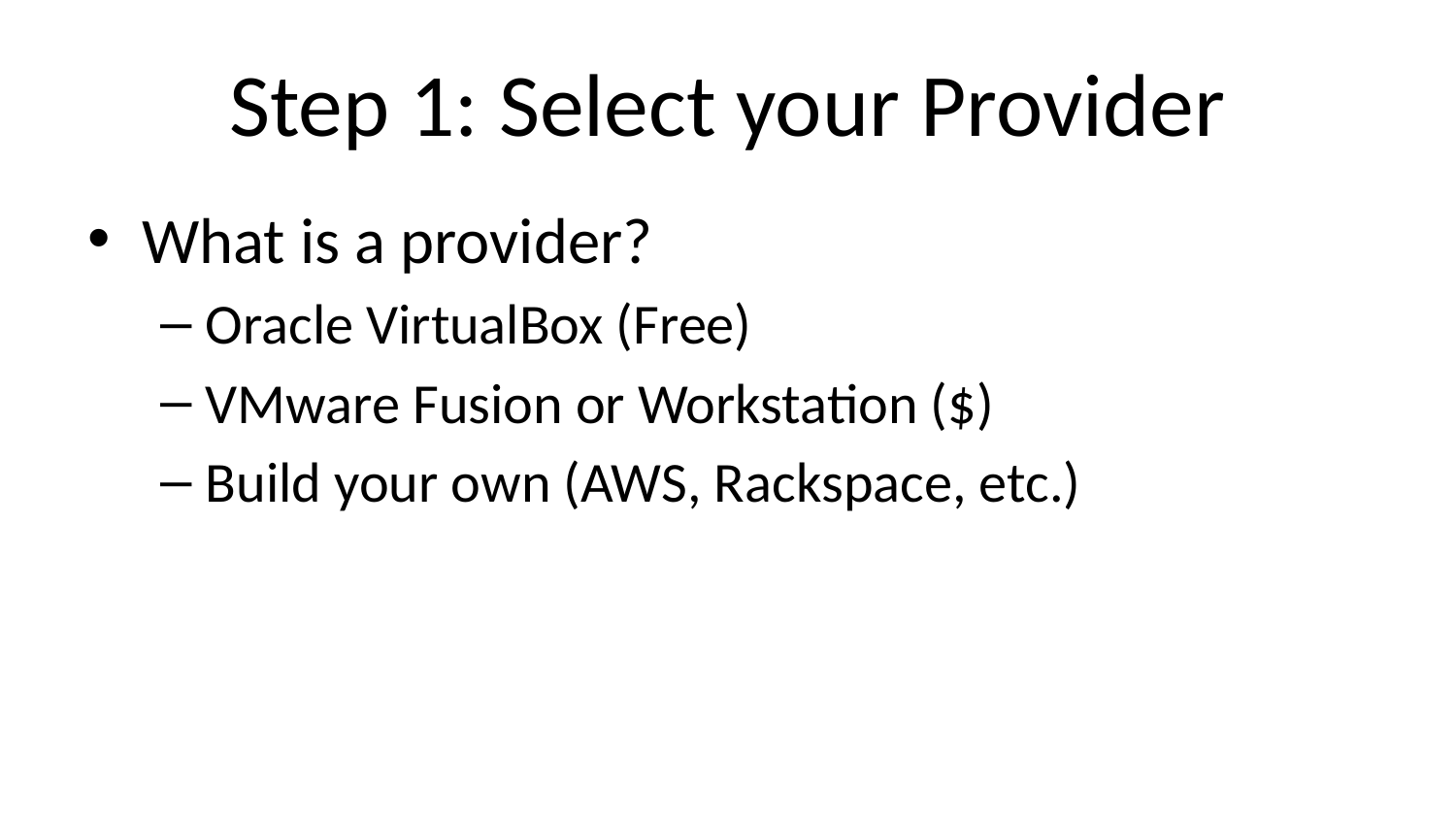

# Step 1: Select your Provider
What is a provider?
Oracle VirtualBox (Free)
VMware Fusion or Workstation ($)
Build your own (AWS, Rackspace, etc.)